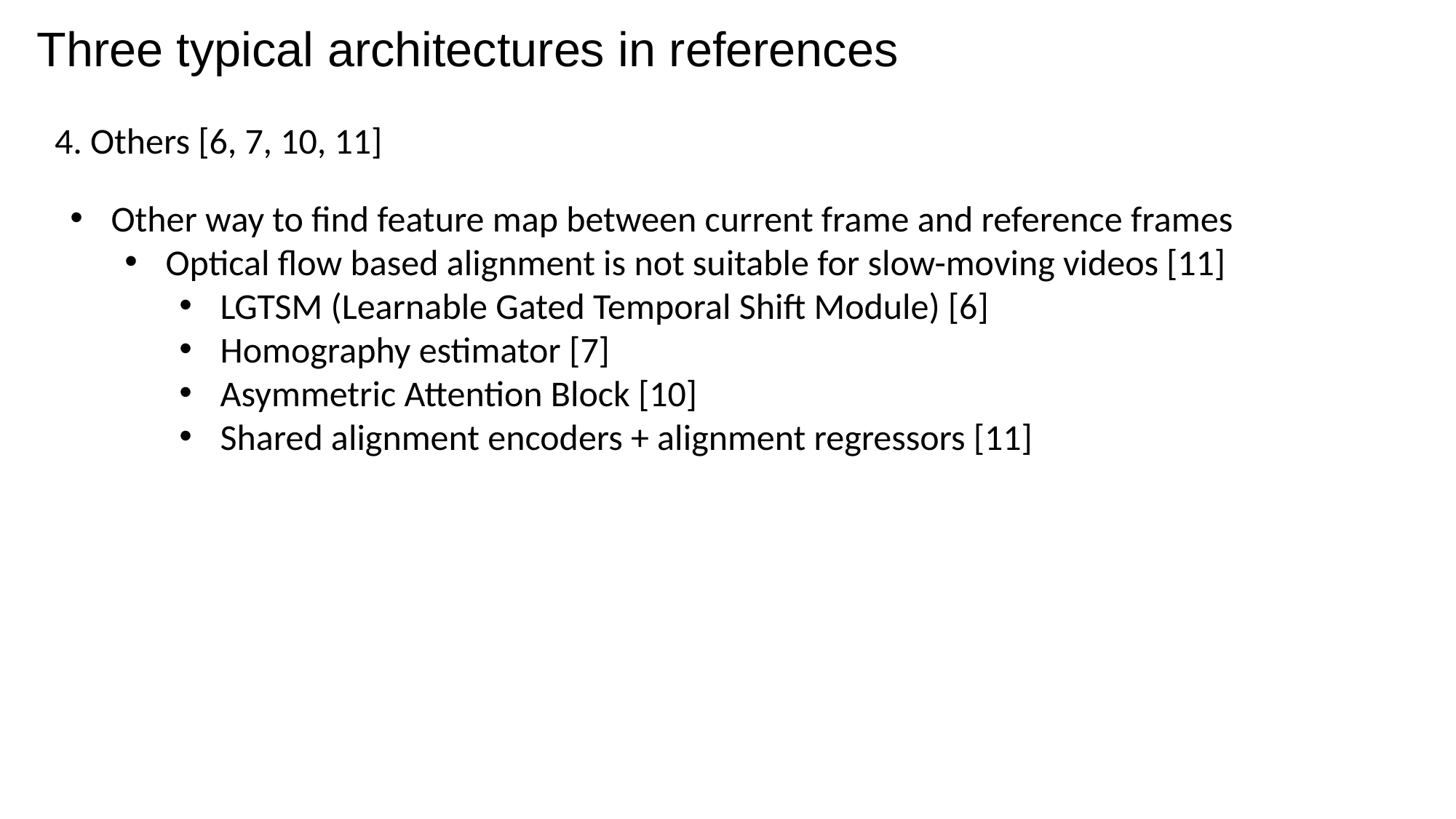

Three typical architectures in references
4. Others [6, 7, 10, 11]
Other way to find feature map between current frame and reference frames
Optical flow based alignment is not suitable for slow-moving videos [11]
LGTSM (Learnable Gated Temporal Shift Module) [6]
Homography estimator [7]
Asymmetric Attention Block [10]
Shared alignment encoders + alignment regressors [11]